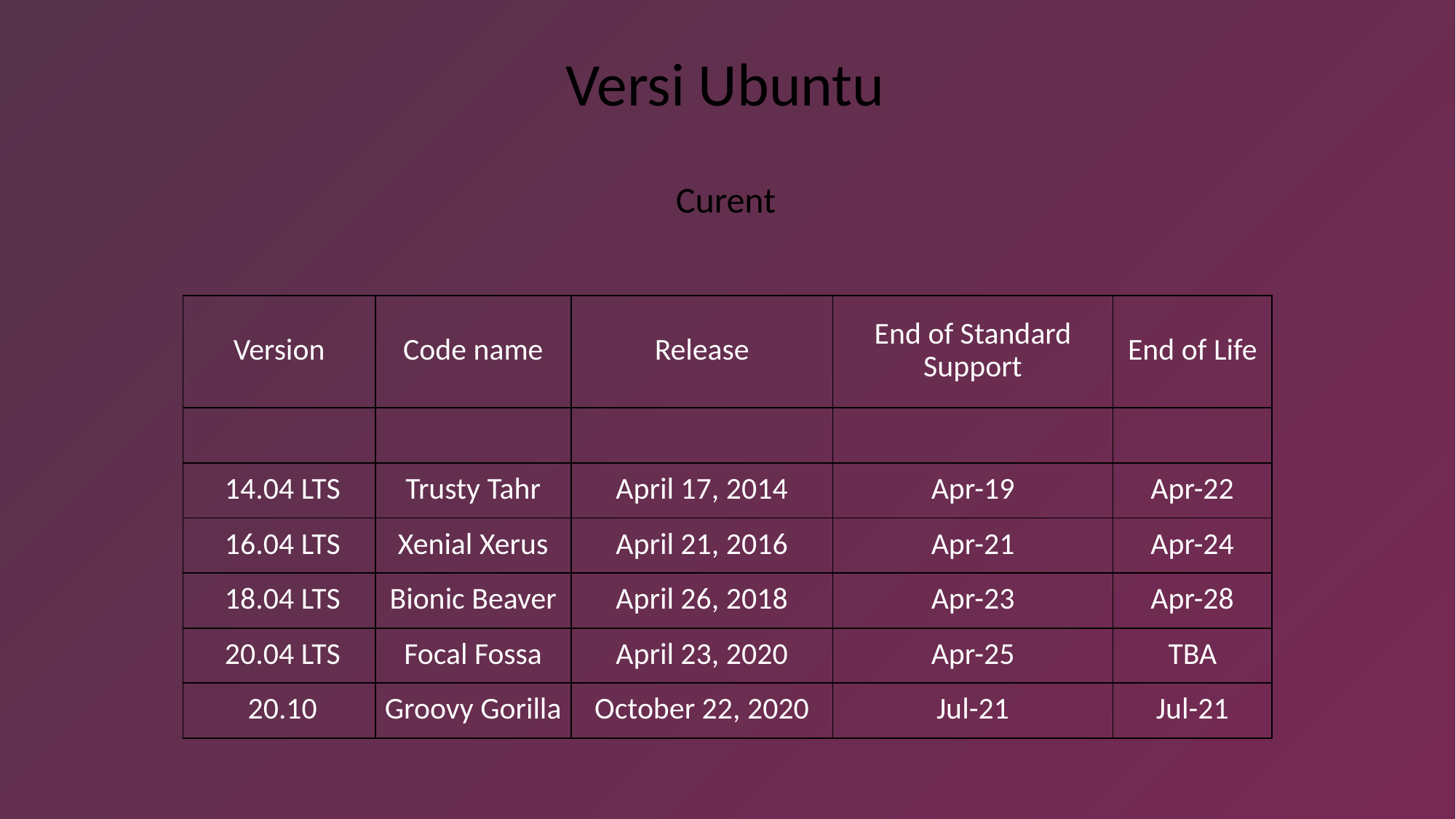

Versi Ubuntu
Curent
| Version | Code name | Release | End of Standard Support | End of Life |
| --- | --- | --- | --- | --- |
|  |  |  |  |  |
| 14.04 LTS | Trusty Tahr | April 17, 2014 | Apr-19 | Apr-22 |
| 16.04 LTS | Xenial Xerus | April 21, 2016 | Apr-21 | Apr-24 |
| 18.04 LTS | Bionic Beaver | April 26, 2018 | Apr-23 | Apr-28 |
| 20.04 LTS | Focal Fossa | April 23, 2020 | Apr-25 | TBA |
| 20.10 | Groovy Gorilla | October 22, 2020 | Jul-21 | Jul-21 |